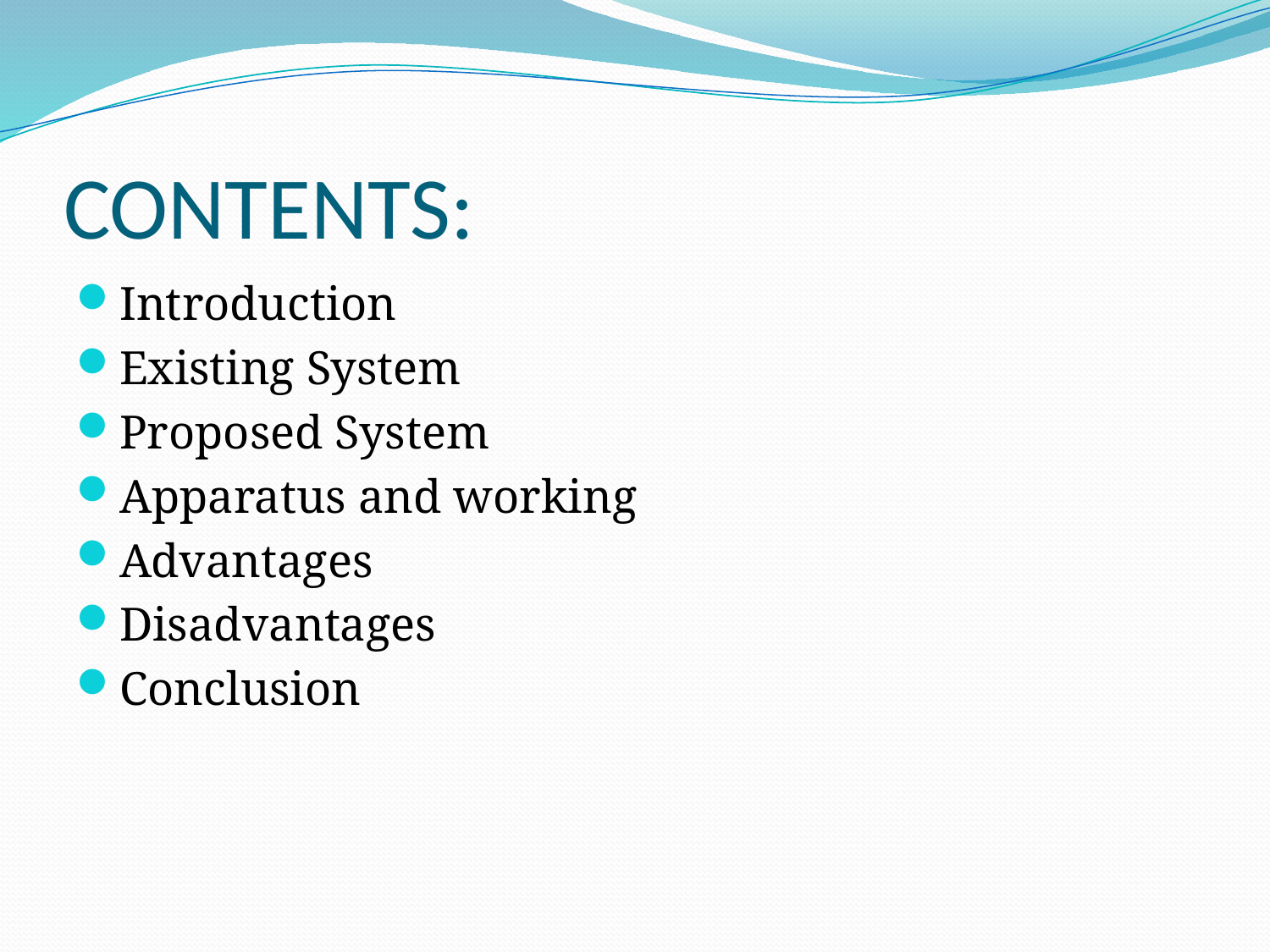

# CONTENTS:
Introduction
Existing System
Proposed System
Apparatus and working
Advantages
Disadvantages
Conclusion